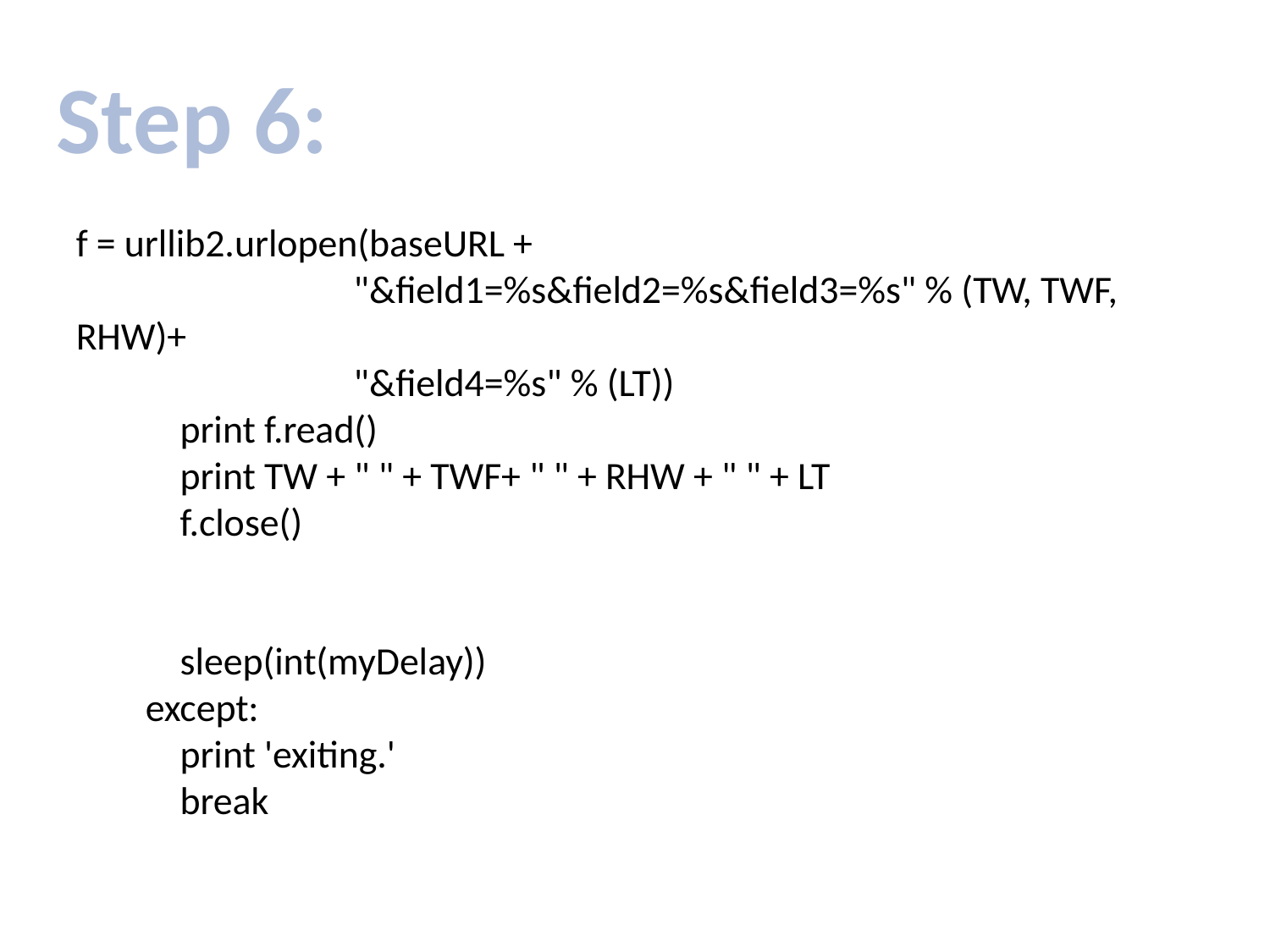

Step 6:
f = urllib2.urlopen(baseURL +
                                "&field1=%s&field2=%s&field3=%s" % (TW, TWF, RHW)+
                                "&field4=%s" % (LT))
            print f.read()
            print TW + " " + TWF+ " " + RHW + " " + LT
            f.close()

            sleep(int(myDelay))
        except:
            print 'exiting.'
            break